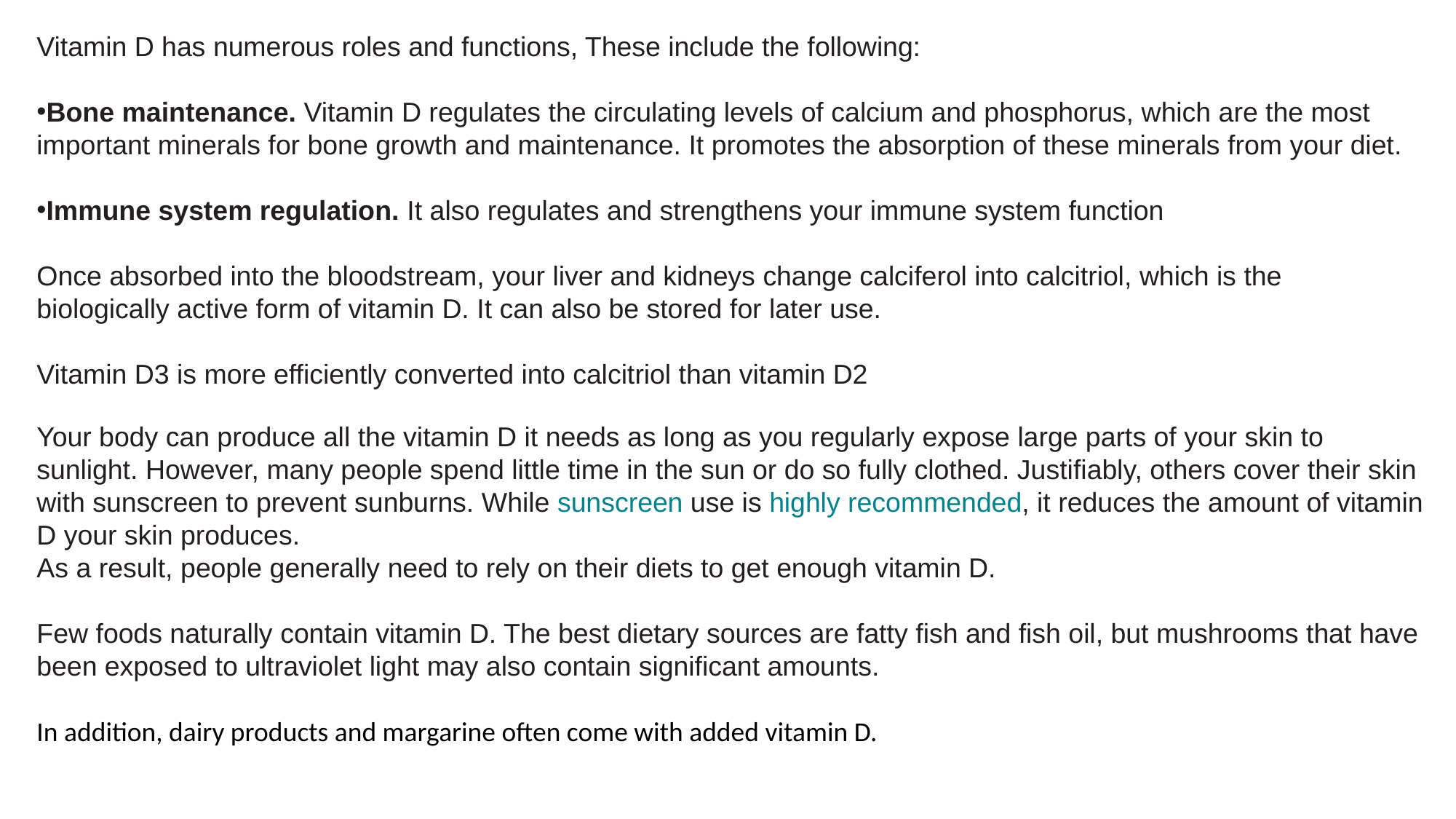

Vitamin D has numerous roles and functions, These include the following:

Bone maintenance. Vitamin D regulates the circulating levels of calcium and phosphorus, which are the most important minerals for bone growth and maintenance. It promotes the absorption of these minerals from your diet.

Immune system regulation. It also regulates and strengthens your immune system function

Once absorbed into the bloodstream, your liver and kidneys change calciferol into calcitriol, which is the biologically active form of vitamin D. It can also be stored for later use.

Vitamin D3 is more efficiently converted into calcitriol than vitamin D2
Your body can produce all the vitamin D it needs as long as you regularly expose large parts of your skin to sunlight. However, many people spend little time in the sun or do so fully clothed. Justifiably, others cover their skin with sunscreen to prevent sunburns. While sunscreen use is highly recommended, it reduces the amount of vitamin D your skin produces.
As a result, people generally need to rely on their diets to get enough vitamin D.

Few foods naturally contain vitamin D. The best dietary sources are fatty fish and fish oil, but mushrooms that have been exposed to ultraviolet light may also contain significant amounts.

In addition, dairy products and margarine often come with added vitamin D.